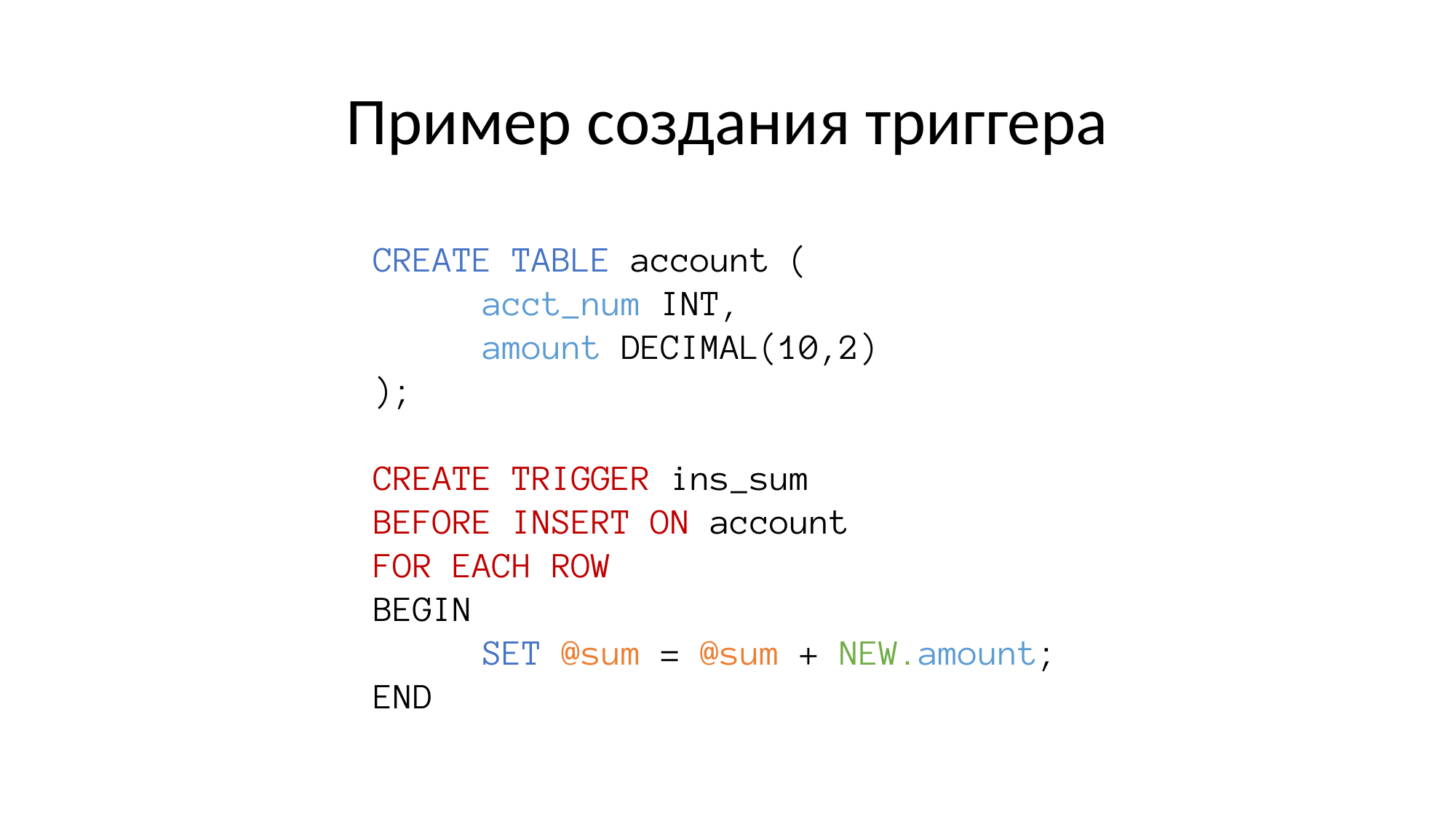

# Пример создания триггера
CREATE TABLE account (
	acct_num INT,
	amount DECIMAL(10,2)
);

CREATE TRIGGER ins_sum
BEFORE INSERT ON account
FOR EACH ROW
BEGIN
	SET @sum = @sum + NEW.amount;
END